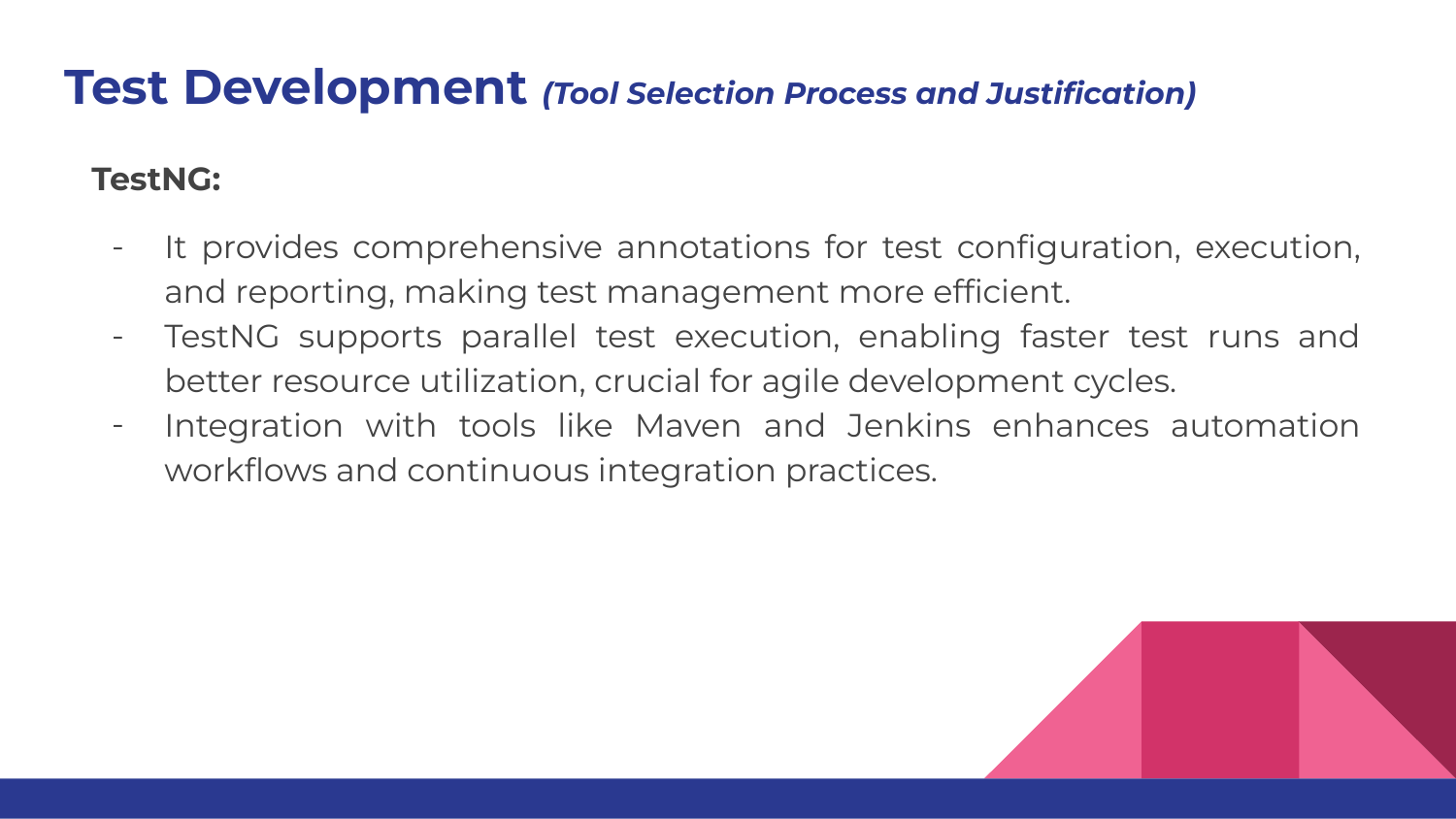

# Test Development (Tool Selection Process and Justification)
TestNG:
It provides comprehensive annotations for test configuration, execution, and reporting, making test management more efficient.
TestNG supports parallel test execution, enabling faster test runs and better resource utilization, crucial for agile development cycles.
Integration with tools like Maven and Jenkins enhances automation workflows and continuous integration practices.